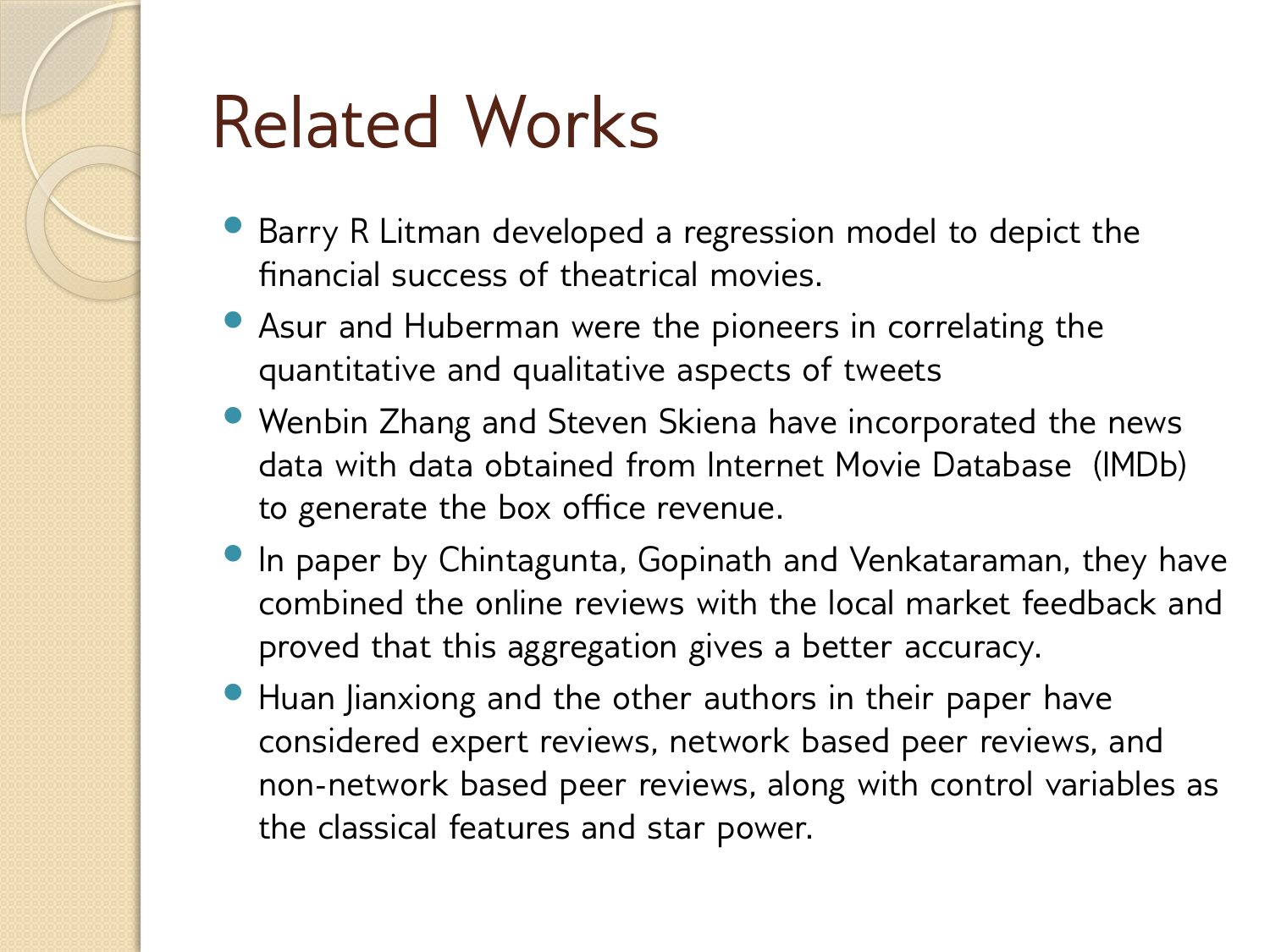

# Related Works
Barry R Litman developed a regression model to depict the financial success of theatrical movies.
Asur and Huberman were the pioneers in correlating the quantitative and qualitative aspects of tweets
Wenbin Zhang and Steven Skiena have incorporated the news data with data obtained from Internet Movie Database  (IMDb) to generate the box office revenue.
In paper by Chintagunta, Gopinath and Venkataraman, they have combined the online reviews with the local market feedback and proved that this aggregation gives a better accuracy.
Huan Jianxiong and the other authors in their paper have considered expert reviews, network based peer reviews, and non-network based peer reviews, along with control variables as the classical features and star power.